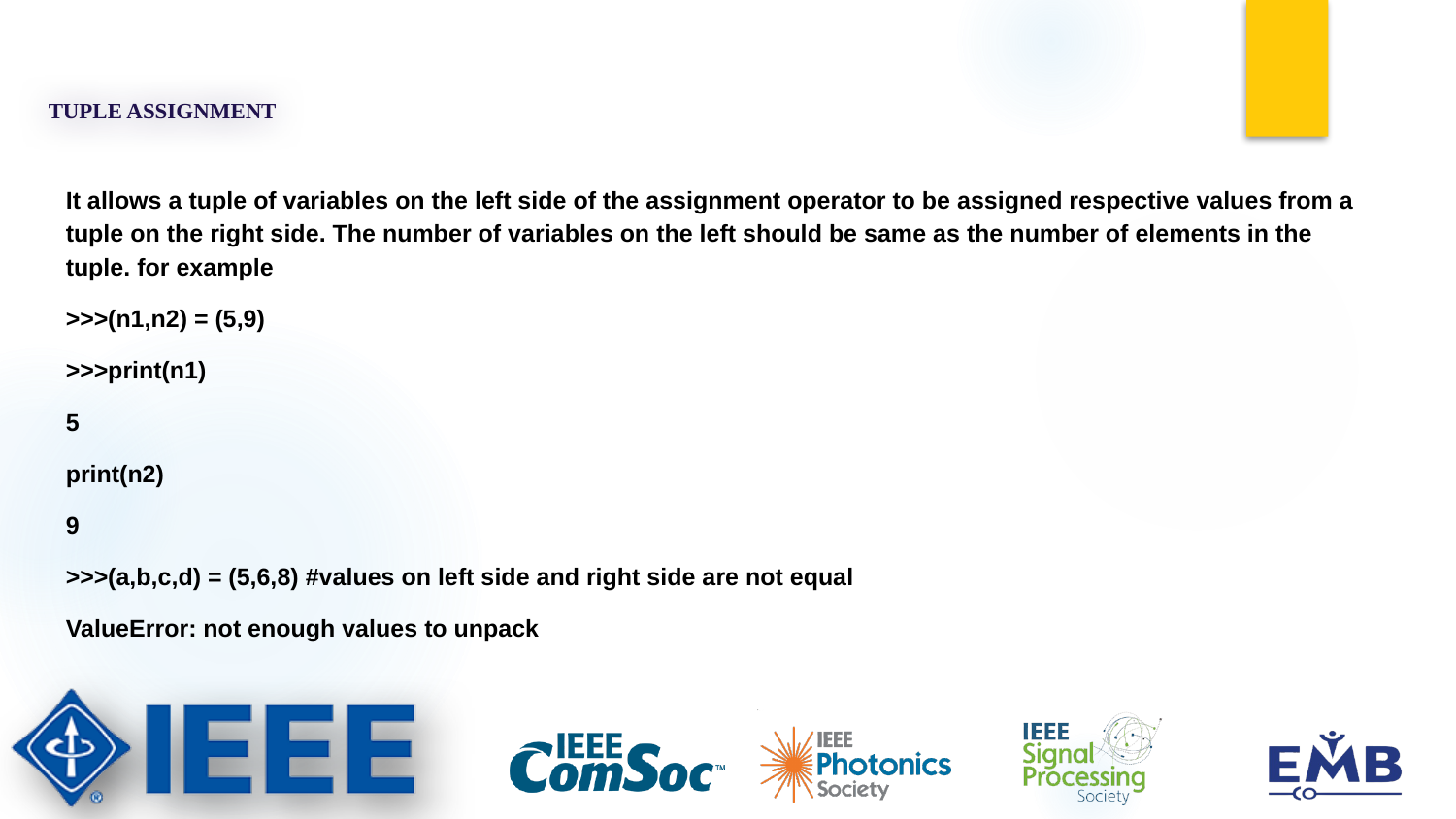

# TUPLE ASSIGNMENT
It allows a tuple of variables on the left side of the assignment operator to be assigned respective values from a tuple on the right side. The number of variables on the left should be same as the number of elements in the tuple. for example
>>>(n1,n2) = (5,9)
>>>print(n1)
5
print(n2)
9
>>>(a,b,c,d) = (5,6,8) #values on left side and right side are not equal
ValueError: not enough values to unpack